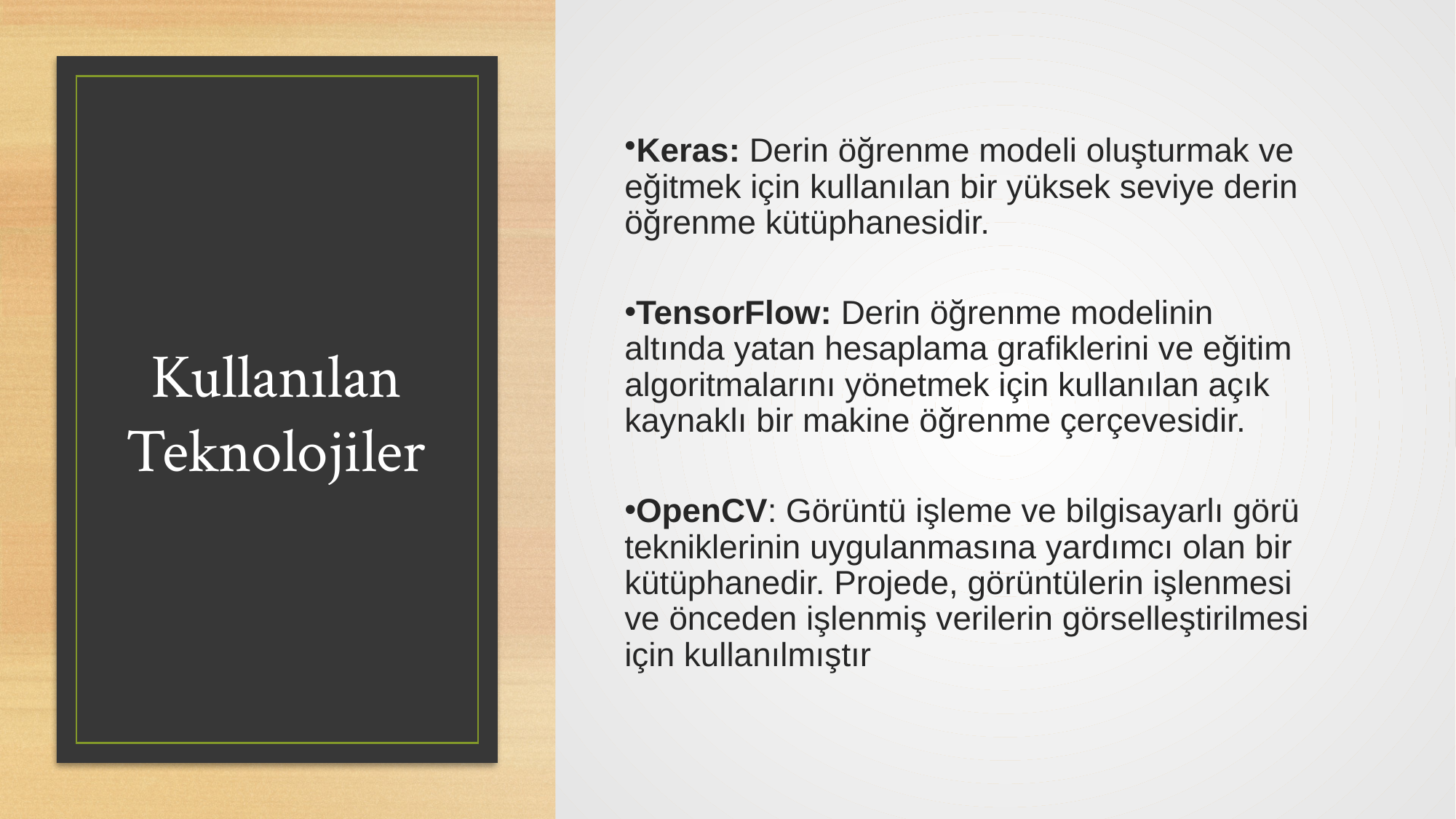

Keras: Derin öğrenme modeli oluşturmak ve eğitmek için kullanılan bir yüksek seviye derin öğrenme kütüphanesidir.

TensorFlow: Derin öğrenme modelinin altında yatan hesaplama grafiklerini ve eğitim algoritmalarını yönetmek için kullanılan açık kaynaklı bir makine öğrenme çerçevesidir.

OpenCV: Görüntü işleme ve bilgisayarlı görü tekniklerinin uygulanmasına yardımcı olan bir kütüphanedir. Projede, görüntülerin işlenmesi ve önceden işlenmiş verilerin görselleştirilmesi için kullanılmıştır

# Kullanılan Teknolojiler